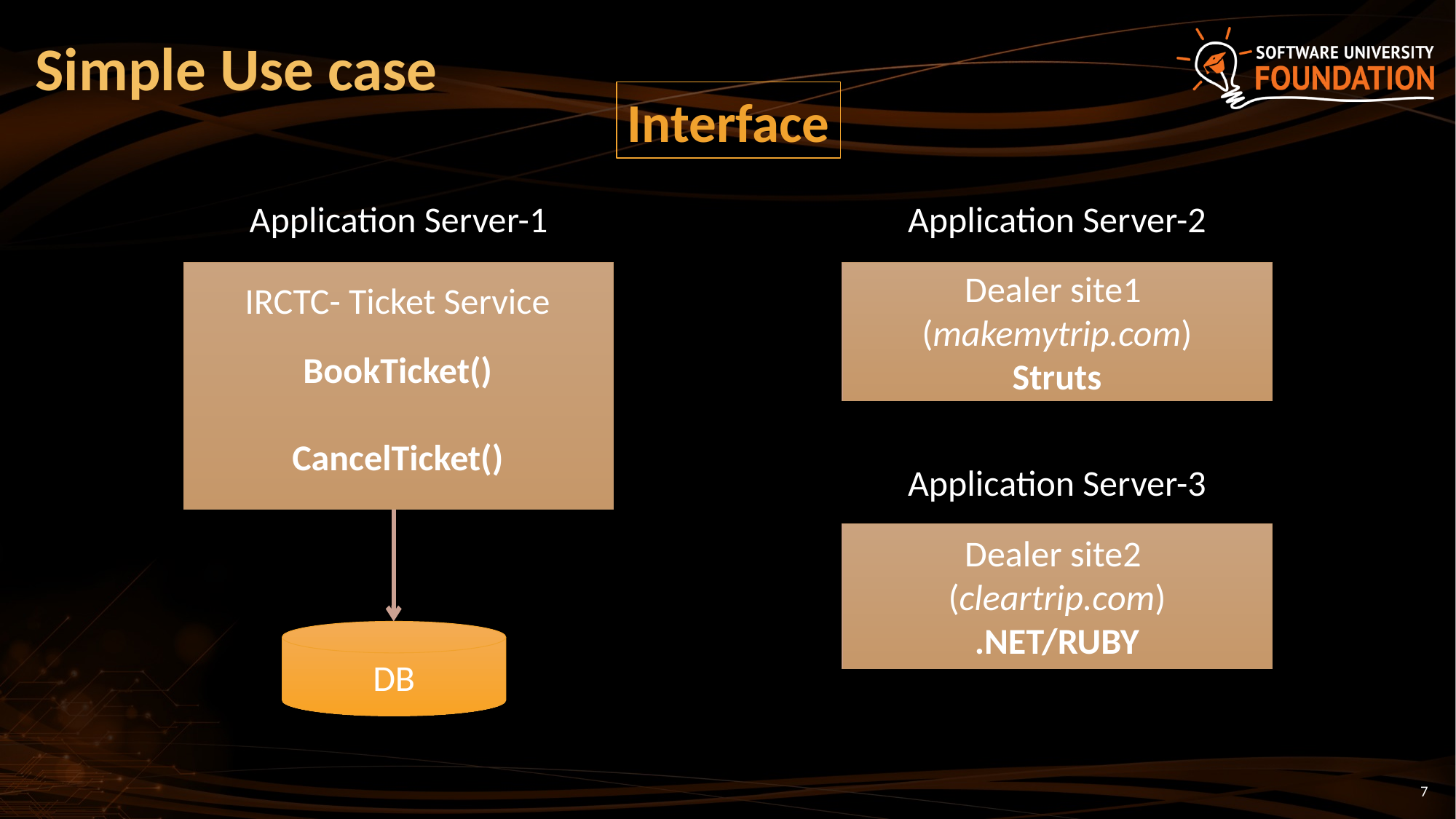

# Simple Use case
Interface
Application Server-2
Application Server-1

Dealer site1  (makemytrip.com)
Struts
IRCTC- Ticket Service

BookTicket()

CancelTicket()
Application Server-3
Dealer site2
(cleartrip.com)
.NET/RUBY
DB
7